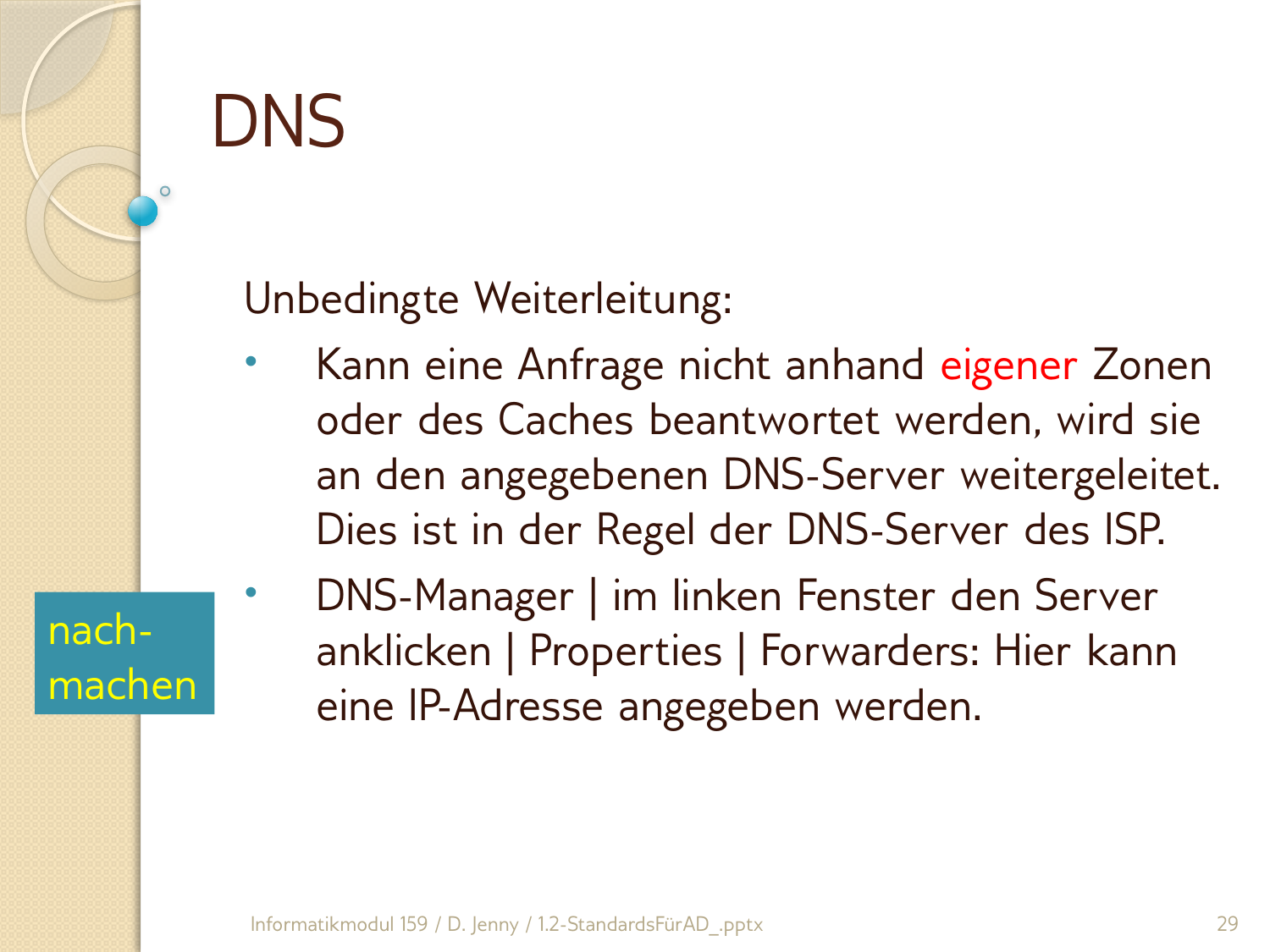

DNS
Unbedingte Weiterleitung:
Kann eine Anfrage nicht anhand eigener Zonen oder des Caches beantwortet werden, wird sie an den angegebenen DNS-Server weitergeleitet. Dies ist in der Regel der DNS-Server des ISP.
DNS-Manager | im linken Fenster den Server anklicken | Properties | Forwarders: Hier kann eine IP-Adresse angegeben werden.

nach-machen
Informatikmodul 159 / D. Jenny / 1.2-StandardsFürAD_.pptx
29